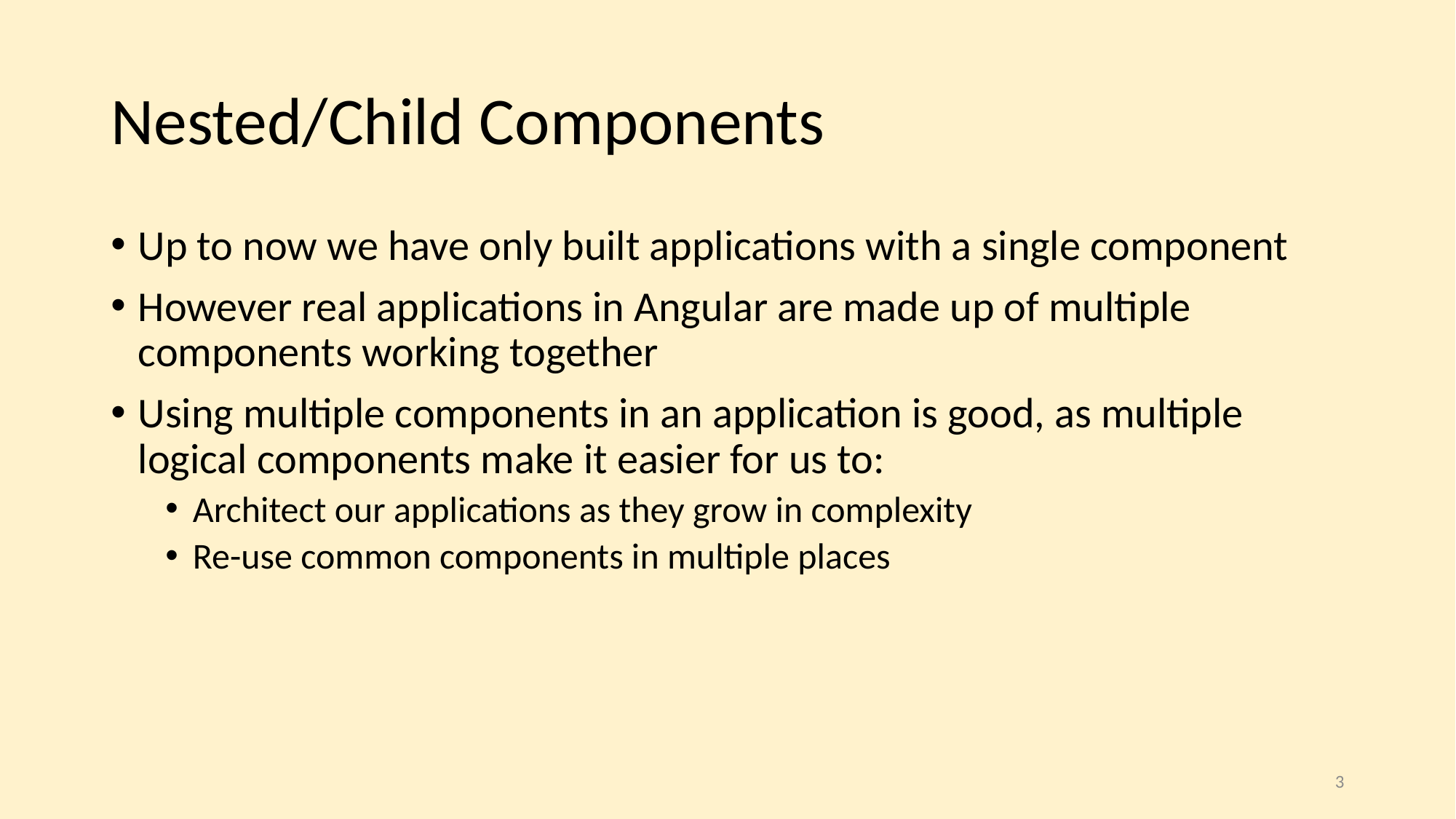

# Nested/Child Components
Up to now we have only built applications with a single component
However real applications in Angular are made up of multiple components working together
Using multiple components in an application is good, as multiple logical components make it easier for us to:
Architect our applications as they grow in complexity
Re-use common components in multiple places

3